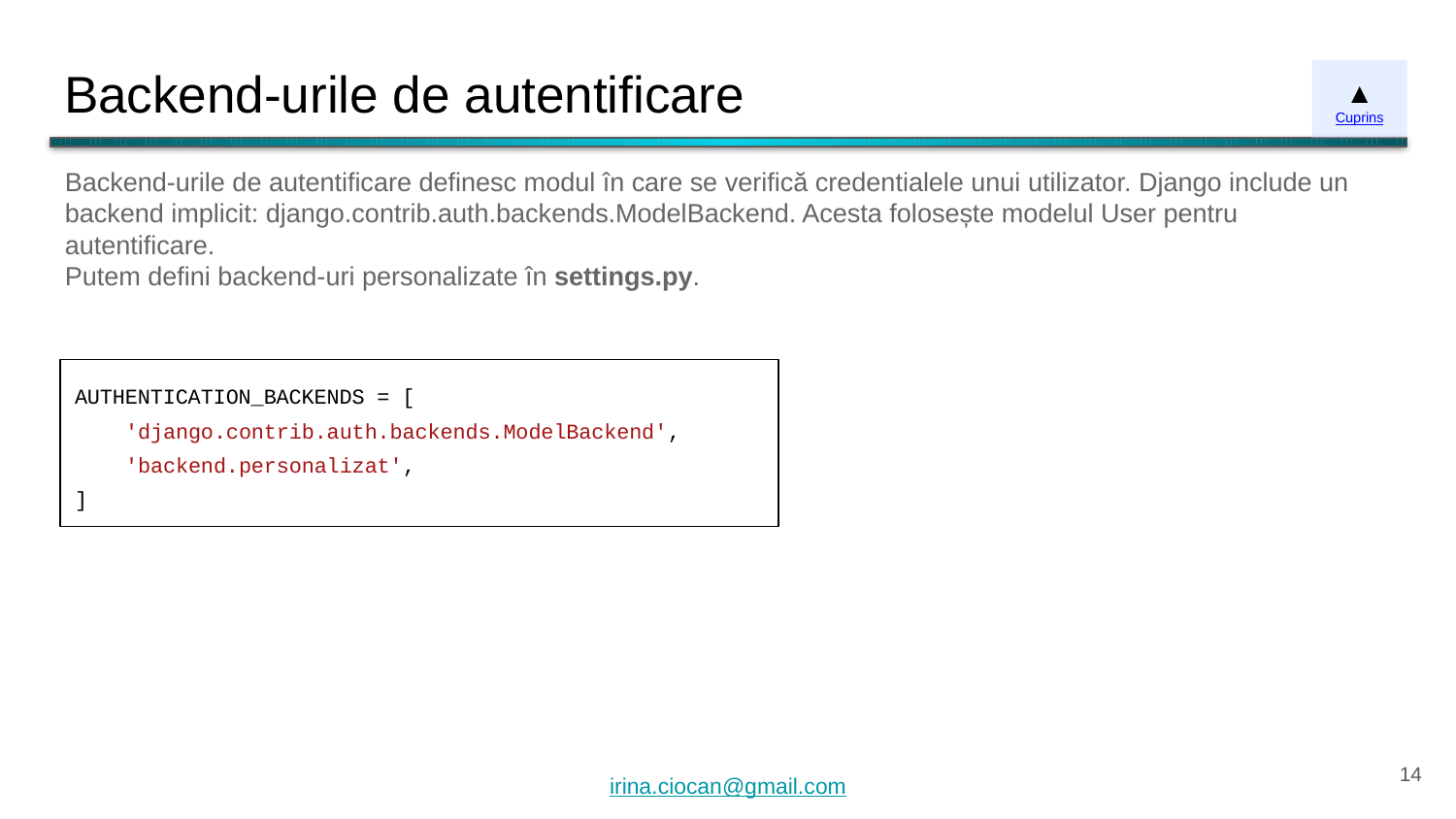

# Backend-urile de autentificare
▲
Cuprins

Backend-urile de autentificare definesc modul în care se verifică credentialele unui utilizator. Django include un backend implicit: django.contrib.auth.backends.ModelBackend. Acesta folosește modelul User pentru autentificare.
Putem defini backend-uri personalizate în settings.py.
AUTHENTICATION_BACKENDS = [
    'django.contrib.auth.backends.ModelBackend',
    'backend.personalizat',
]

14
irina.ciocan@gmail.com